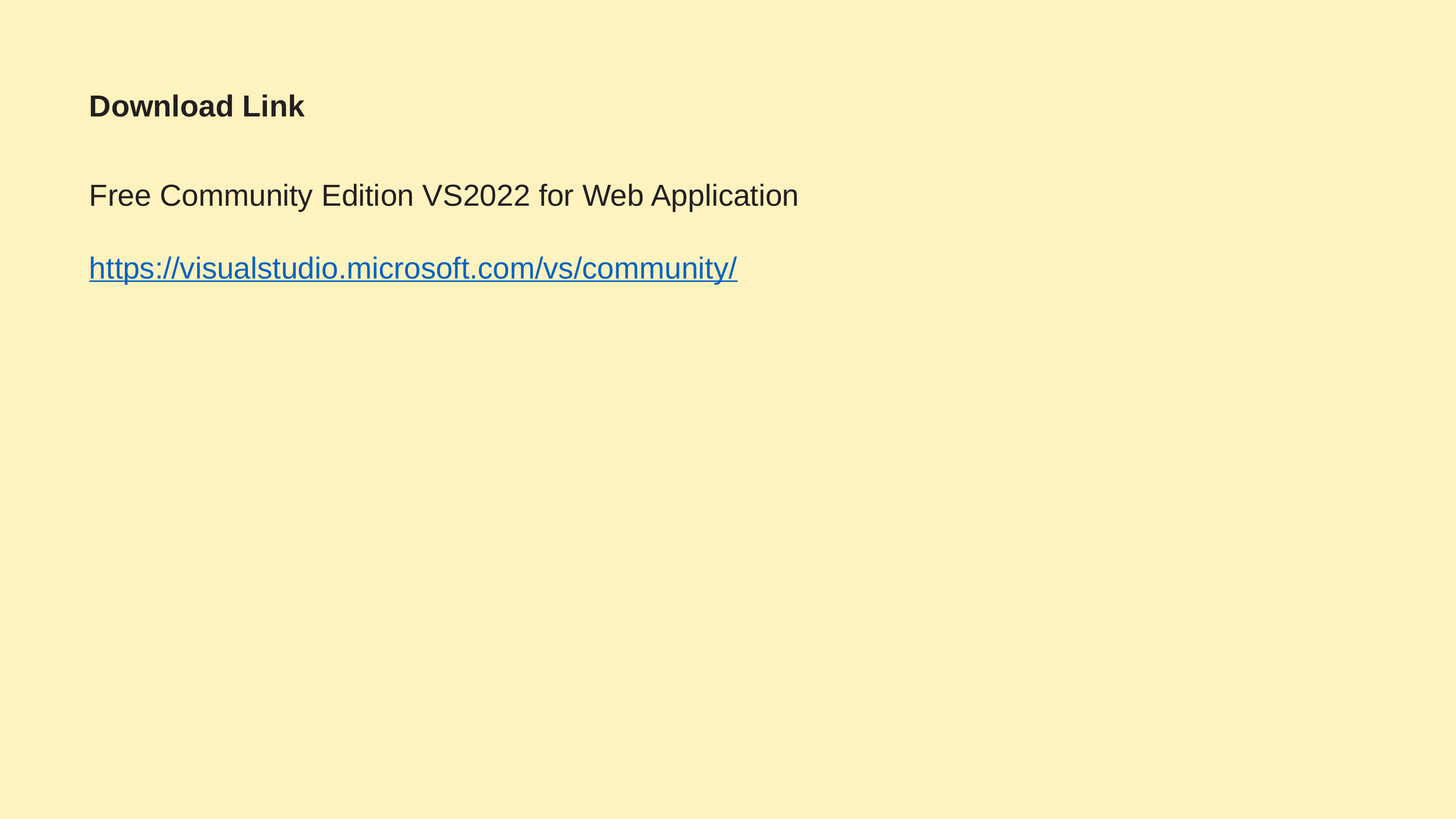

# Download Link
Free Community Edition VS2022 for Web Application

https://visualstudio.microsoft.com/vs/community/